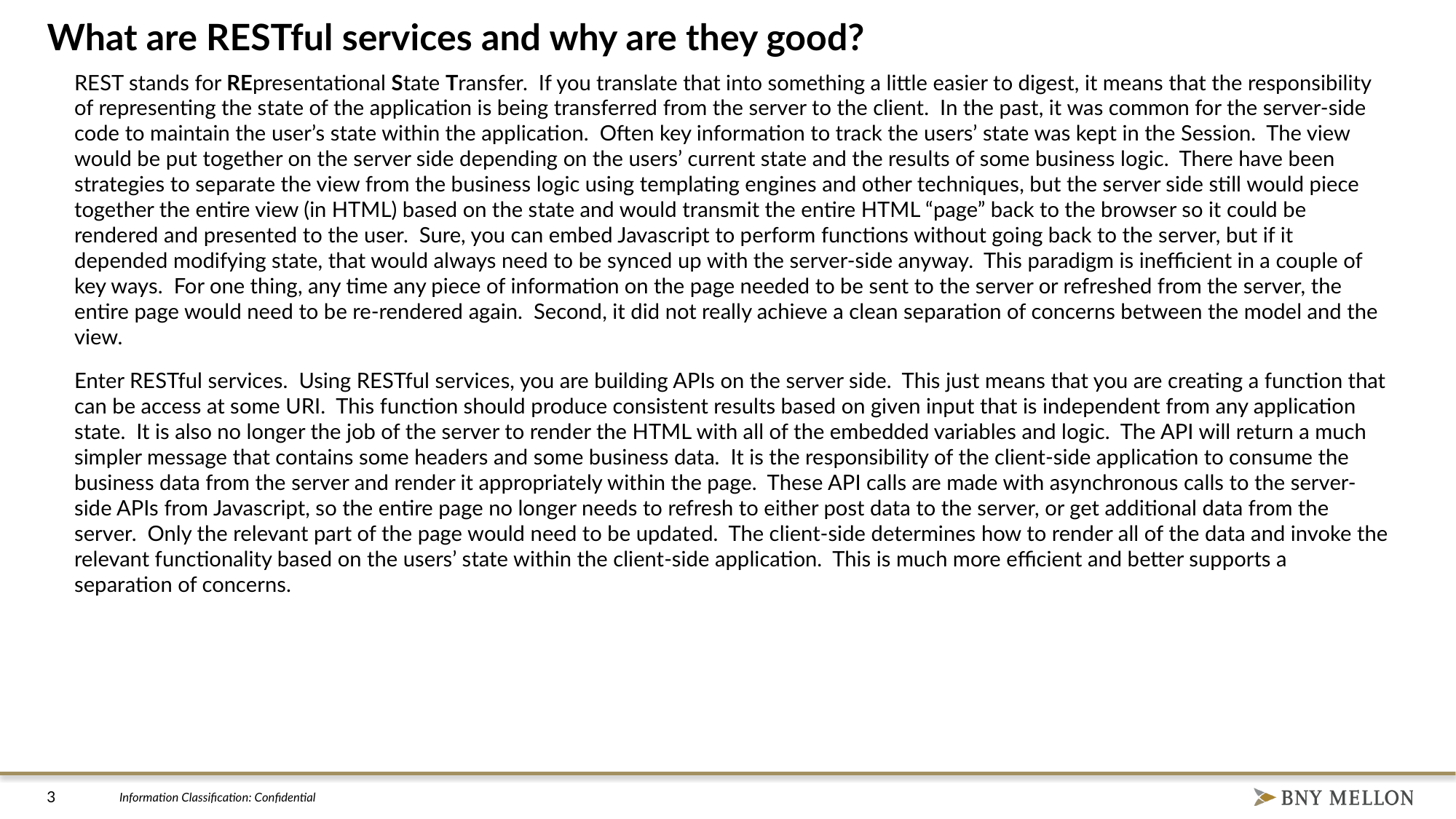

# What are RESTful services and why are they good?
REST stands for REpresentational State Transfer.  If you translate that into something a little easier to digest, it means that the responsibility of representing the state of the application is being transferred from the server to the client.  In the past, it was common for the server-side code to maintain the user’s state within the application.  Often key information to track the users’ state was kept in the Session.  The view would be put together on the server side depending on the users’ current state and the results of some business logic.  There have been strategies to separate the view from the business logic using templating engines and other techniques, but the server side still would piece together the entire view (in HTML) based on the state and would transmit the entire HTML “page” back to the browser so it could be rendered and presented to the user.  Sure, you can embed Javascript to perform functions without going back to the server, but if it depended modifying state, that would always need to be synced up with the server-side anyway.  This paradigm is inefficient in a couple of key ways.  For one thing, any time any piece of information on the page needed to be sent to the server or refreshed from the server, the entire page would need to be re-rendered again.  Second, it did not really achieve a clean separation of concerns between the model and the view.
Enter RESTful services.  Using RESTful services, you are building APIs on the server side.  This just means that you are creating a function that can be access at some URI.  This function should produce consistent results based on given input that is independent from any application state.  It is also no longer the job of the server to render the HTML with all of the embedded variables and logic.  The API will return a much simpler message that contains some headers and some business data.  It is the responsibility of the client-side application to consume the business data from the server and render it appropriately within the page.  These API calls are made with asynchronous calls to the server-side APIs from Javascript, so the entire page no longer needs to refresh to either post data to the server, or get additional data from the server.  Only the relevant part of the page would need to be updated.  The client-side determines how to render all of the data and invoke the relevant functionality based on the users’ state within the client-side application.  This is much more efficient and better supports a separation of concerns.